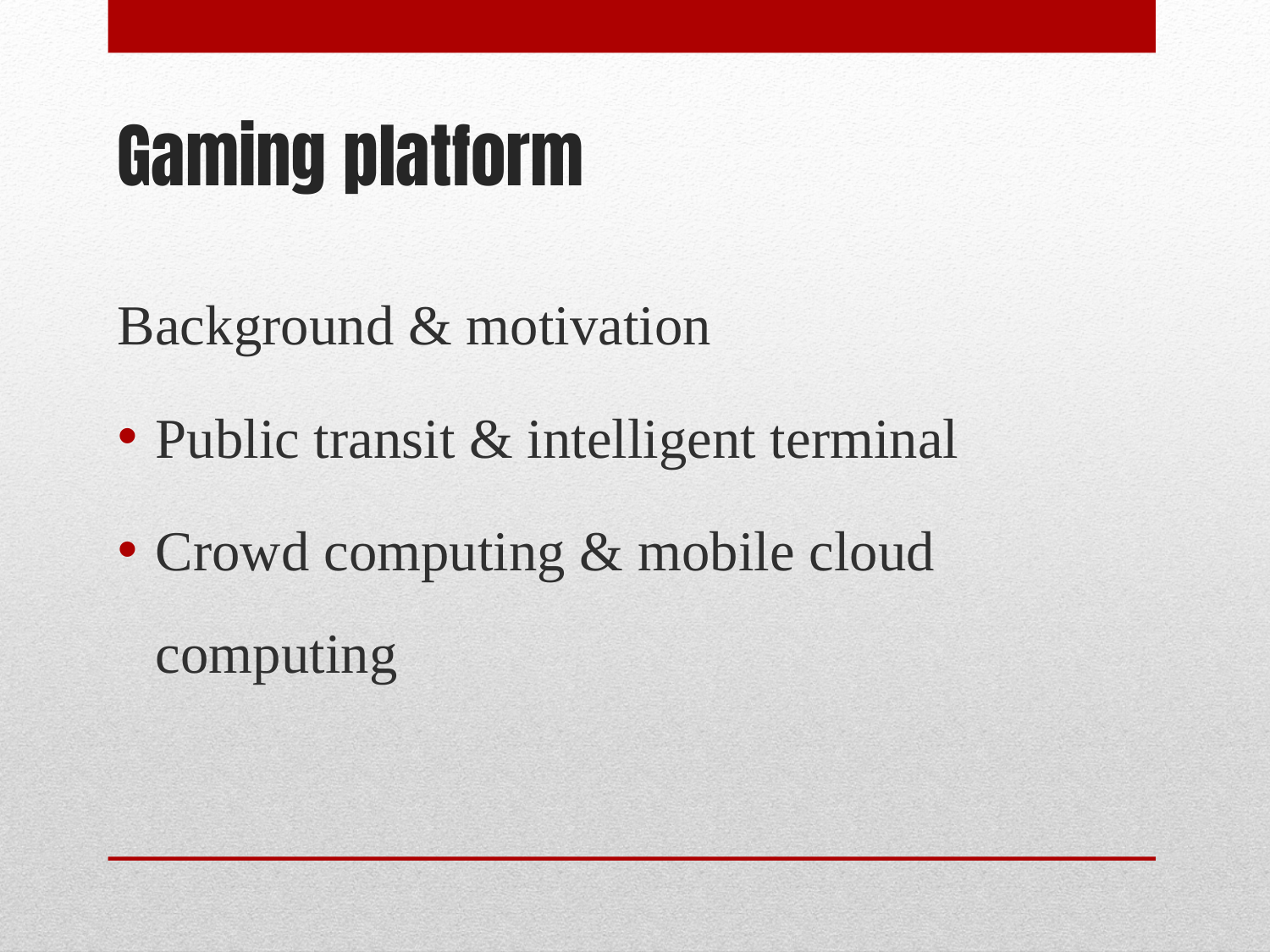

# Gaming platform
Background & motivation
Public transit & intelligent terminal
Crowd computing & mobile cloud computing